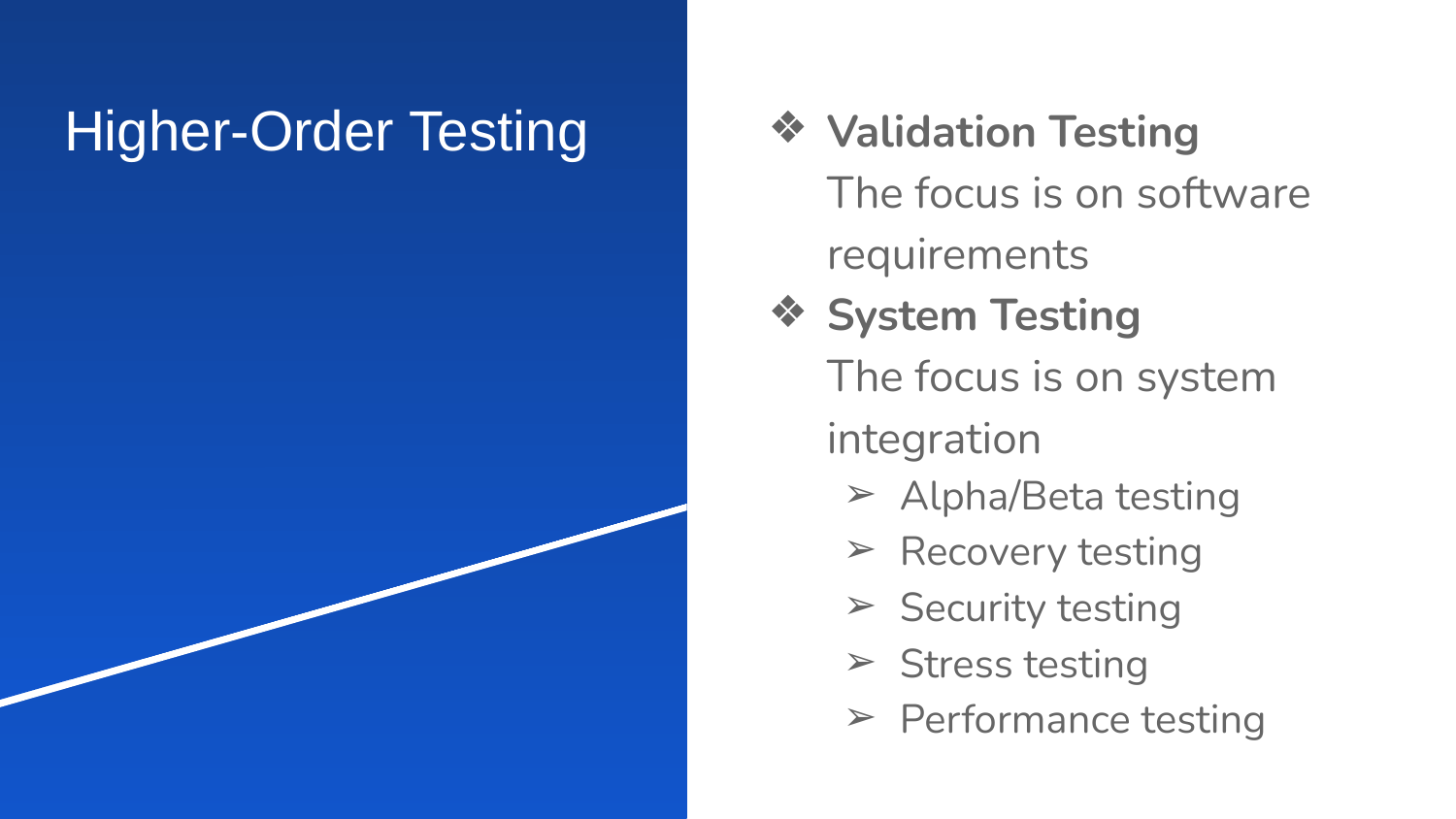

# Higher-Order Testing
Validation Testing
The focus is on software requirements
System Testing
The focus is on system integration
Alpha/Beta testing
Recovery testing
Security testing
Stress testing
Performance testing